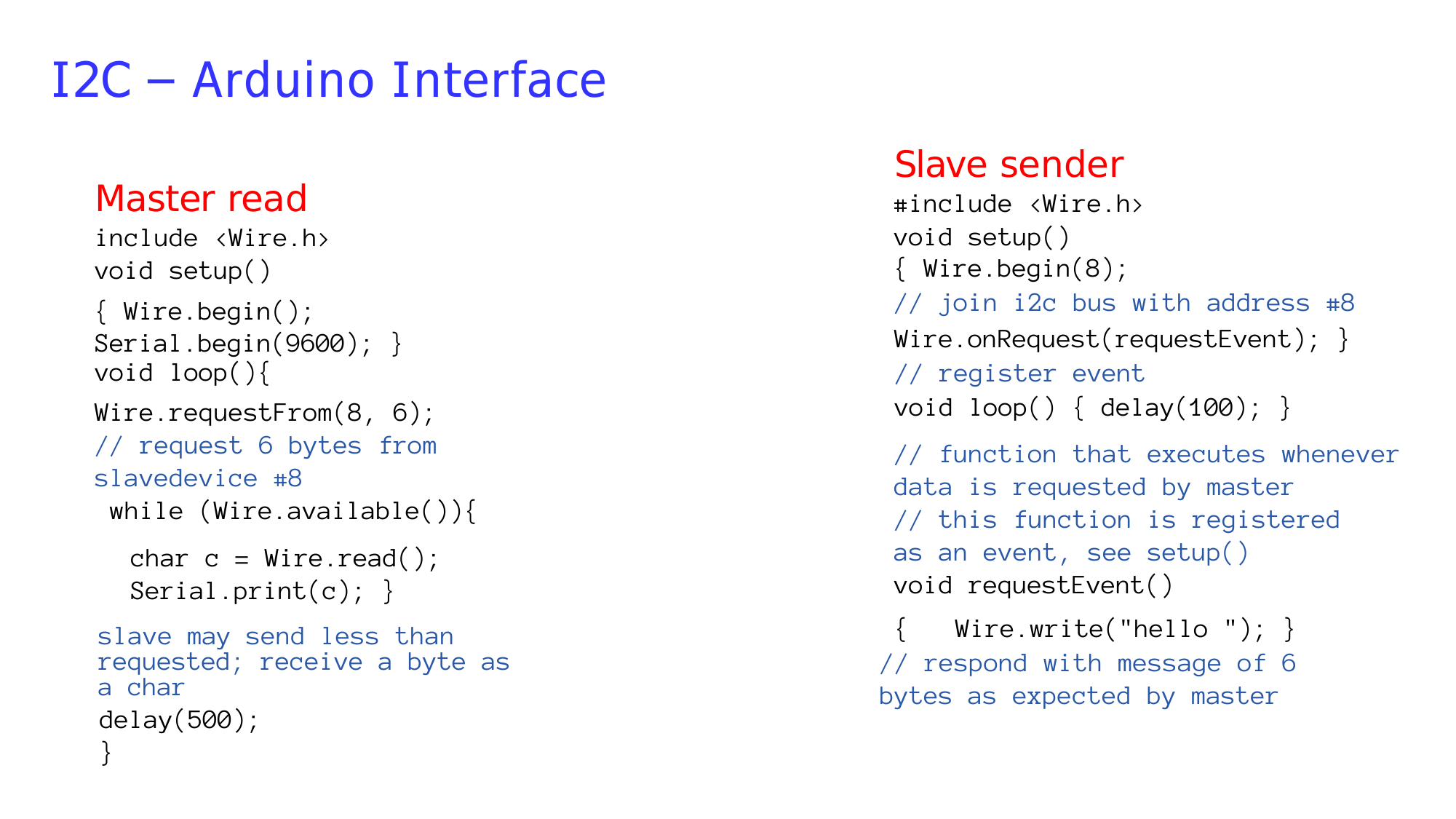

# I2C – Arduino Interface
Slave sender
#include <Wire.h>
void setup()
{ Wire.begin(8);
// join i2c bus with address #8
Master read
include <Wire.h> void setup()
| { Wire.begin(); |
| --- |
| Serial.begin(9600); } void loop(){ |
Wire.onRequest(requestEvent); }
// register event
void loop() { delay(100); }
Wire.requestFrom(8, 6);
// request 6 bytes from slavedevice #8
 while (Wire.available()){
// function that executes whenever data is requested by master
// this function is registered as an event, see setup()
void requestEvent()
|  |
| --- |
| char c = Wire.read(); |
| Serial.print(c); } |
{	Wire.write("hello "); }
// respond with message of 6 bytes as expected by master

slave may send less than requested; receive a byte as a char
delay(500);
}